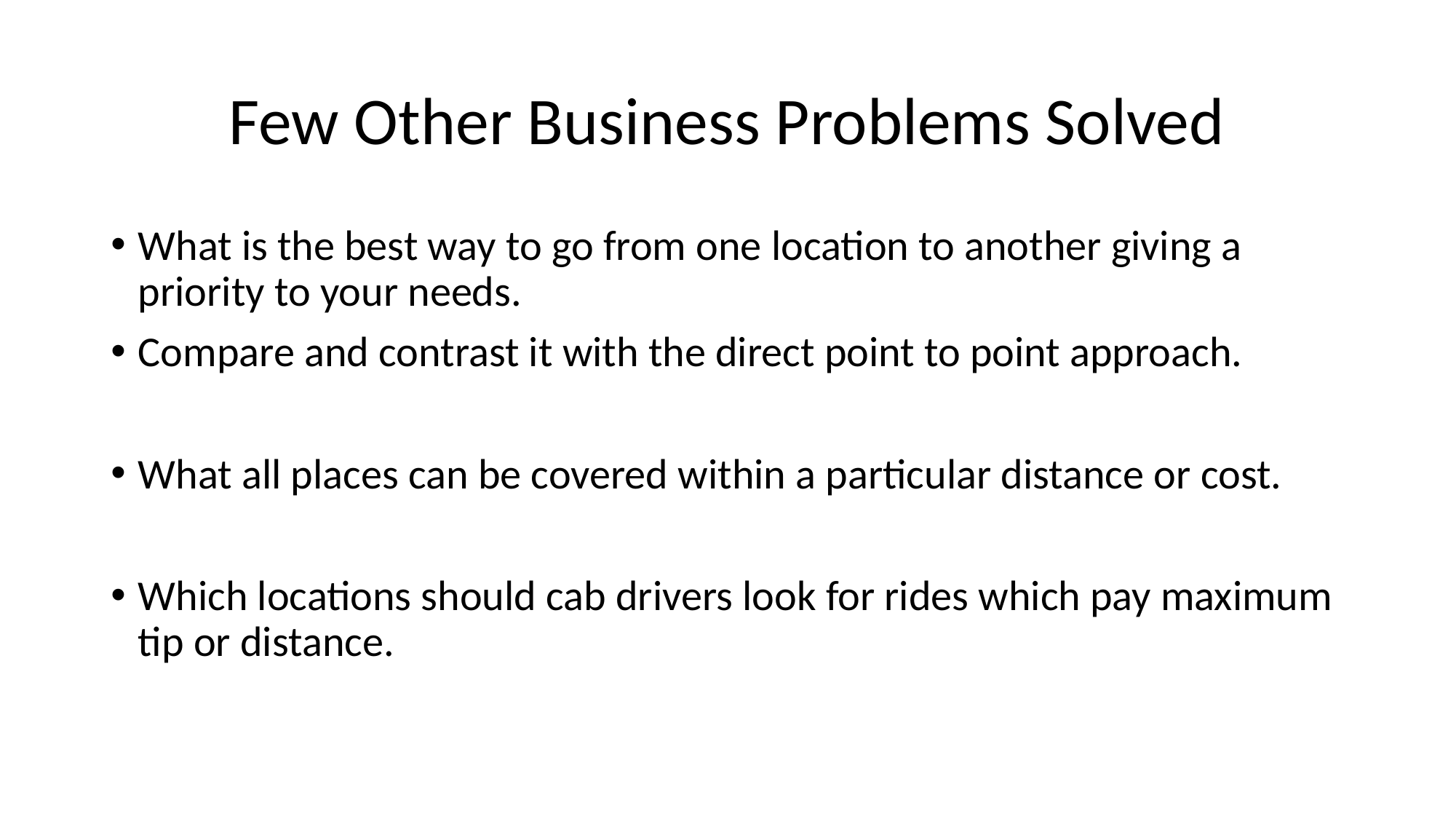

# Few Other Business Problems Solved
What is the best way to go from one location to another giving a priority to your needs.
Compare and contrast it with the direct point to point approach.

What all places can be covered within a particular distance or cost.

Which locations should cab drivers look for rides which pay maximum tip or distance.